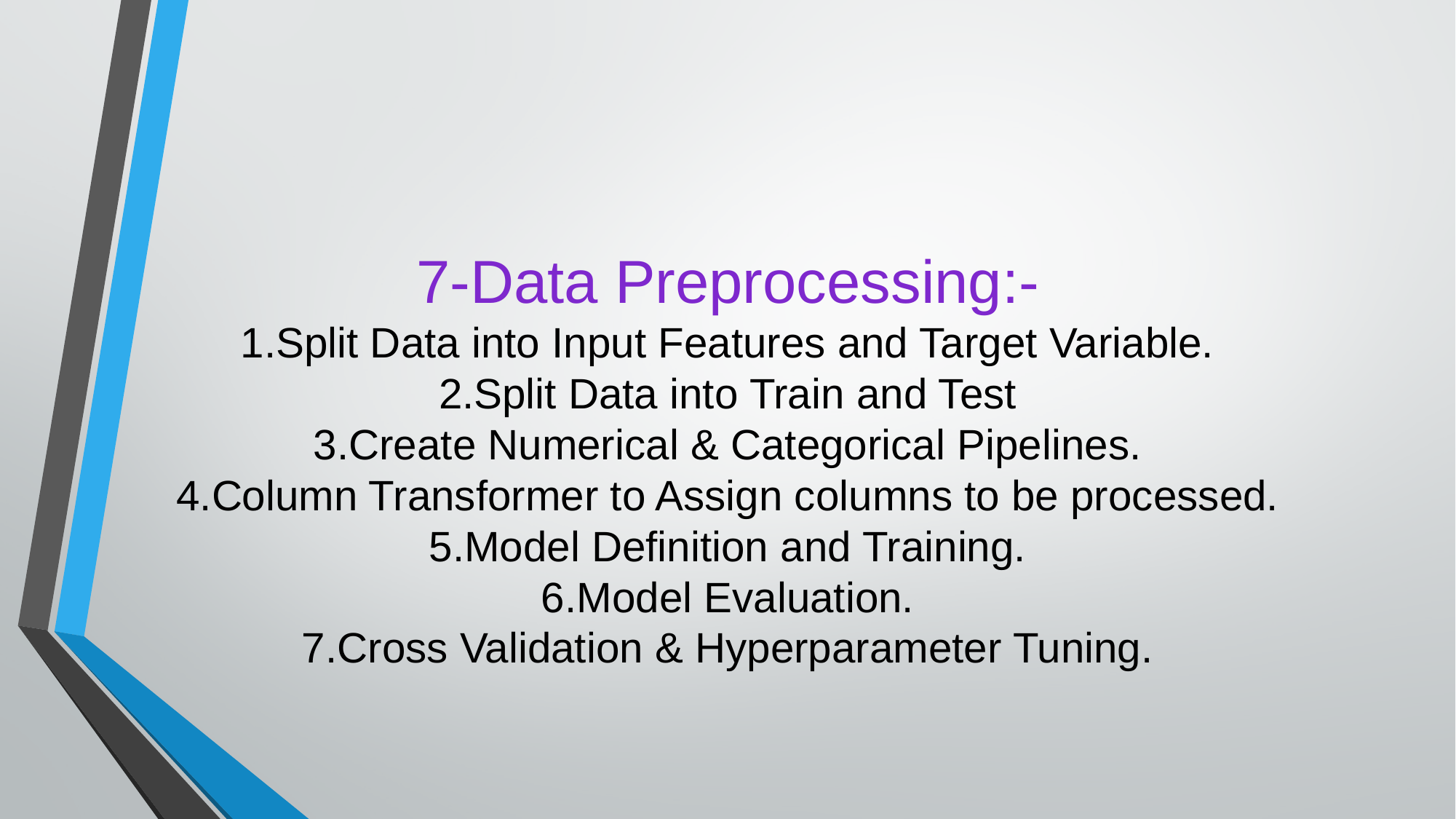

# 7-Data Preprocessing:- 1.Split Data into Input Features and Target Variable. 2.Split Data into Train and Test 3.Create Numerical & Categorical Pipelines. 4.Column Transformer to Assign columns to be processed. 5.Model Definition and Training. 6.Model Evaluation. 7.Cross Validation & Hyperparameter Tuning.